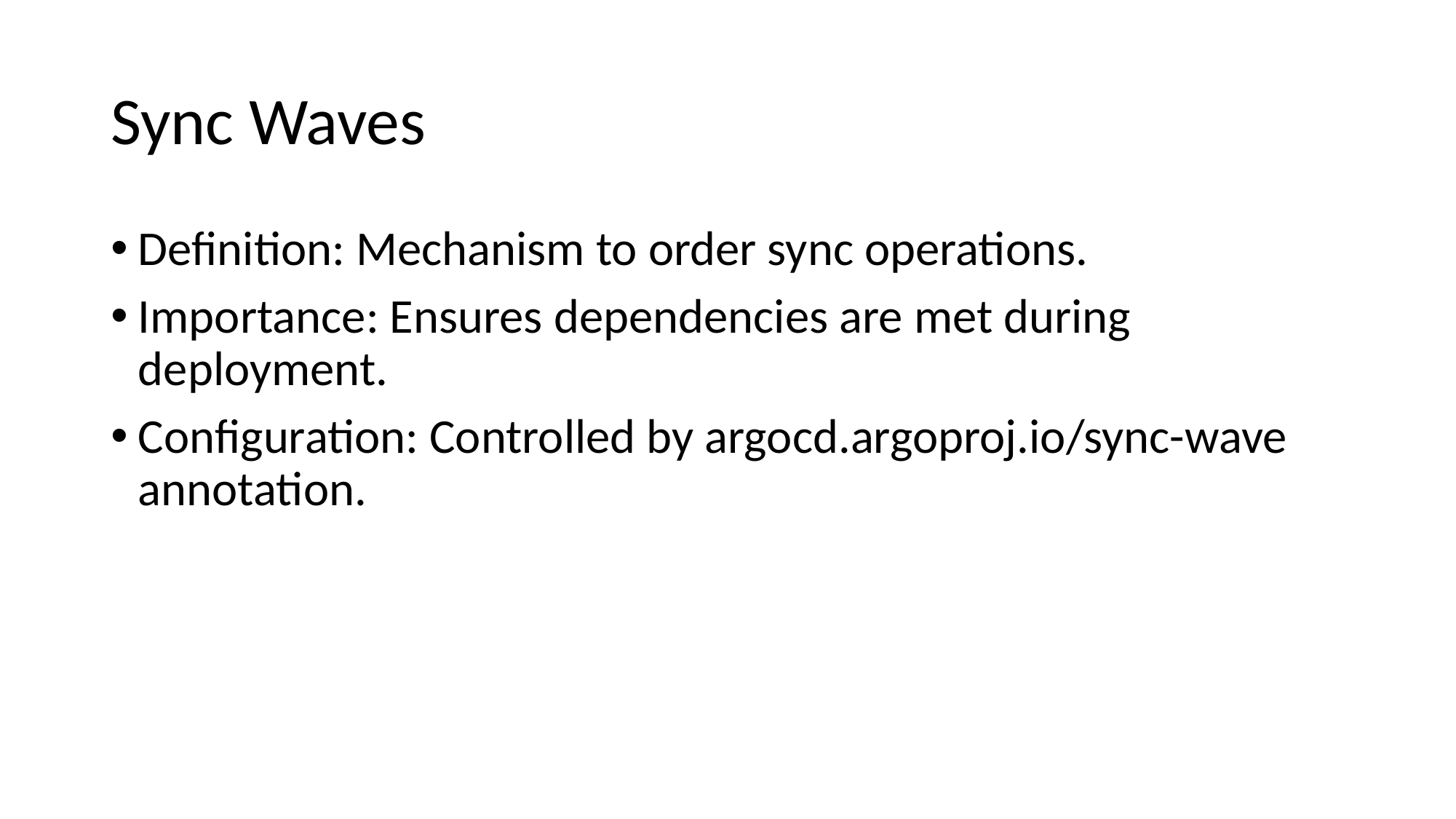

# Sync Waves
Definition: Mechanism to order sync operations.
Importance: Ensures dependencies are met during deployment.
Configuration: Controlled by argocd.argoproj.io/sync-wave annotation.